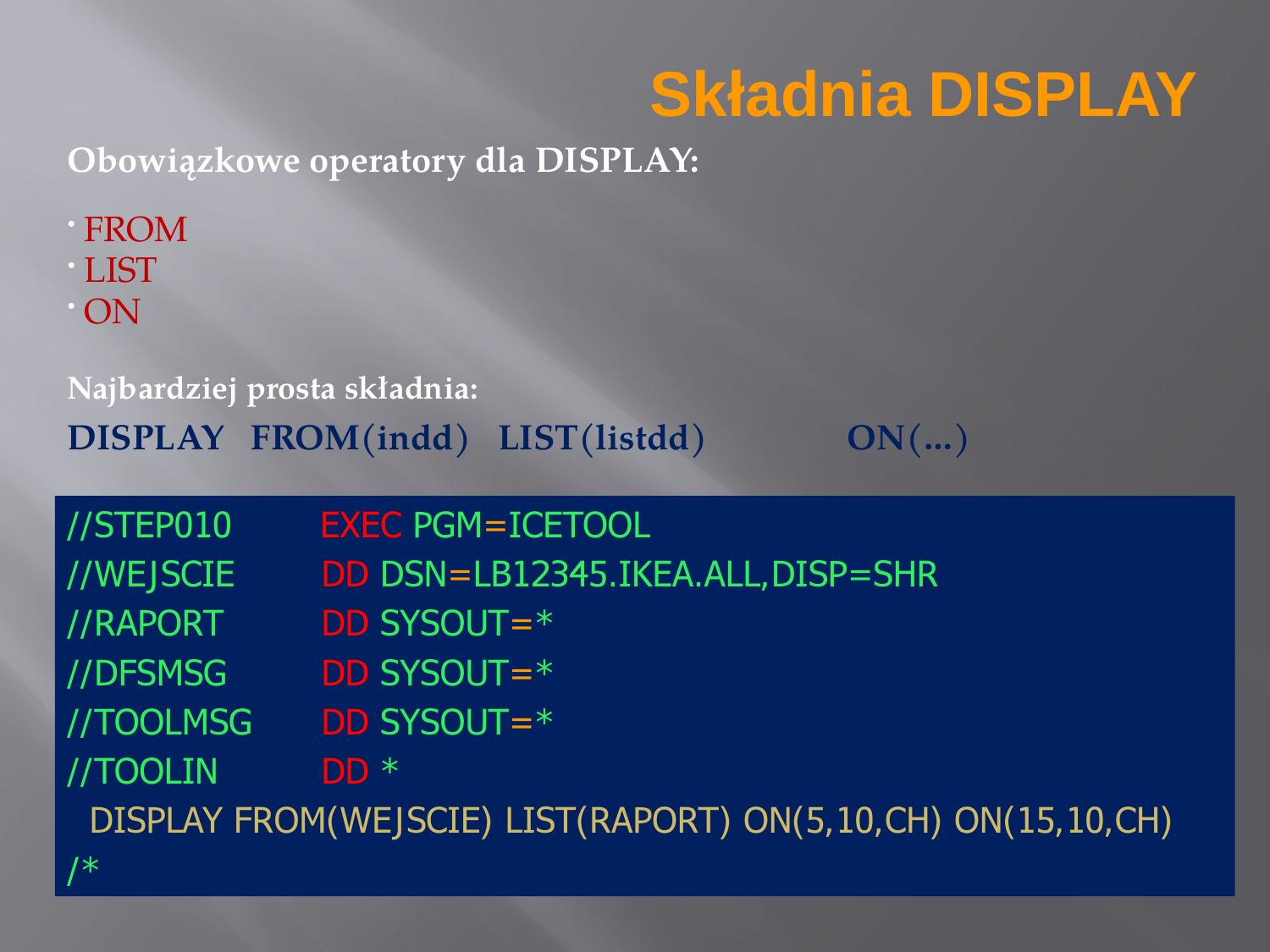

# Składnia DISPLAY
Obowiązkowe operatory dla DISPLAY:

 FROM
 LIST
 ON

Najbardziej prosta składnia:
DISPLAY   FROM(indd)   LIST(listdd)	  ON(…)

//STEP010        EXEC PGM=ICETOOL
//WEJSCIE	DD DSN=LB12345.IKEA.ALL,DISP=SHR
//RAPORT	DD SYSOUT=*
//DFSMSG	DD SYSOUT=*
//TOOLMSG	DD SYSOUT=*
//TOOLIN	DD *
  DISPLAY FROM(WEJSCIE) LIST(RAPORT) ON(5,10,CH) ON(15,10,CH)
/*